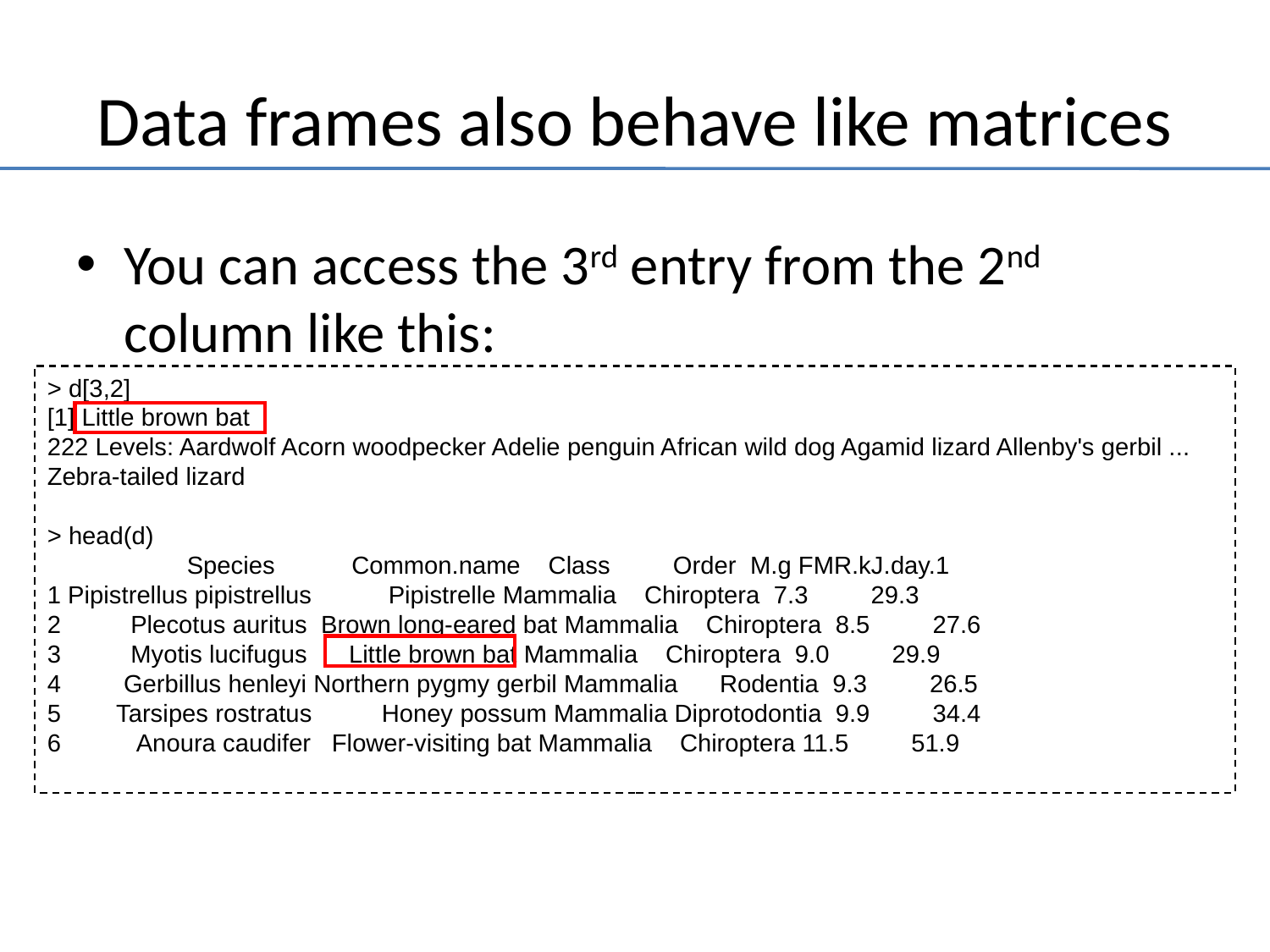

# Data frames also behave like matrices
You can access the 3rd entry from the 2nd column like this:
> d[3,2]
[1] Little brown bat
222 Levels: Aardwolf Acorn woodpecker Adelie penguin African wild dog Agamid lizard Allenby's gerbil ... Zebra-tailed lizard

> head(d)
                    Species           Common.name    Class         Order  M.g FMR.kJ.day.1
1 Pipistrellus pipistrellus           Pipistrelle Mammalia    Chiroptera  7.3         29.3
2          Plecotus auritus  Brown long-eared bat Mammalia    Chiroptera  8.5         27.6
3          Myotis lucifugus      Little brown bat Mammalia    Chiroptera  9.0         29.9
4         Gerbillus henleyi Northern pygmy gerbil Mammalia      Rodentia  9.3         26.5
5        Tarsipes rostratus          Honey possum Mammalia Diprotodontia  9.9         34.4
6           Anoura caudifer   Flower-visiting bat Mammalia    Chiroptera 11.5         51.9